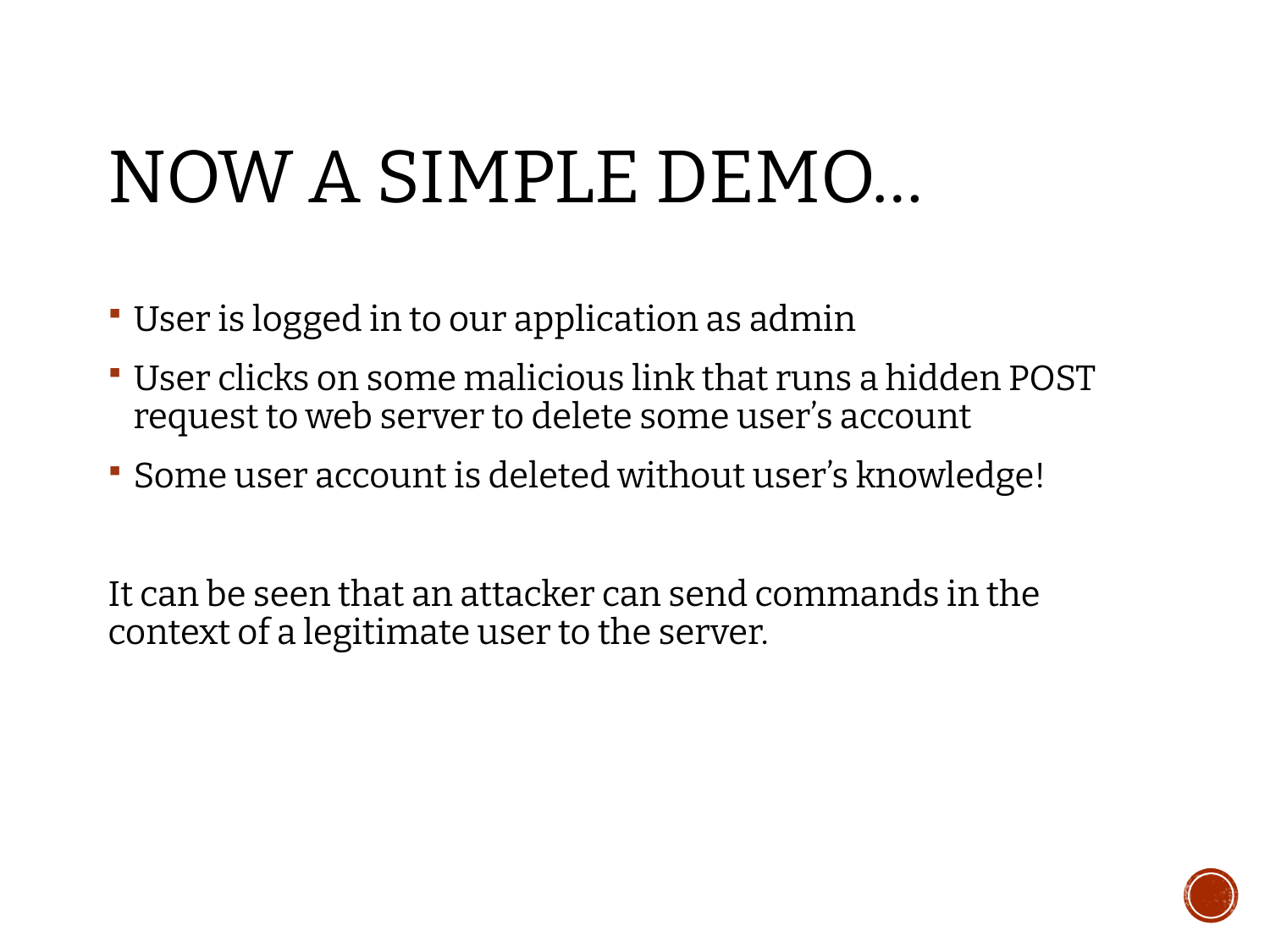

# Now a simple demo…
User is logged in to our application as admin
User clicks on some malicious link that runs a hidden POST request to web server to delete some user’s account
Some user account is deleted without user’s knowledge!

It can be seen that an attacker can send commands in the context of a legitimate user to the server.